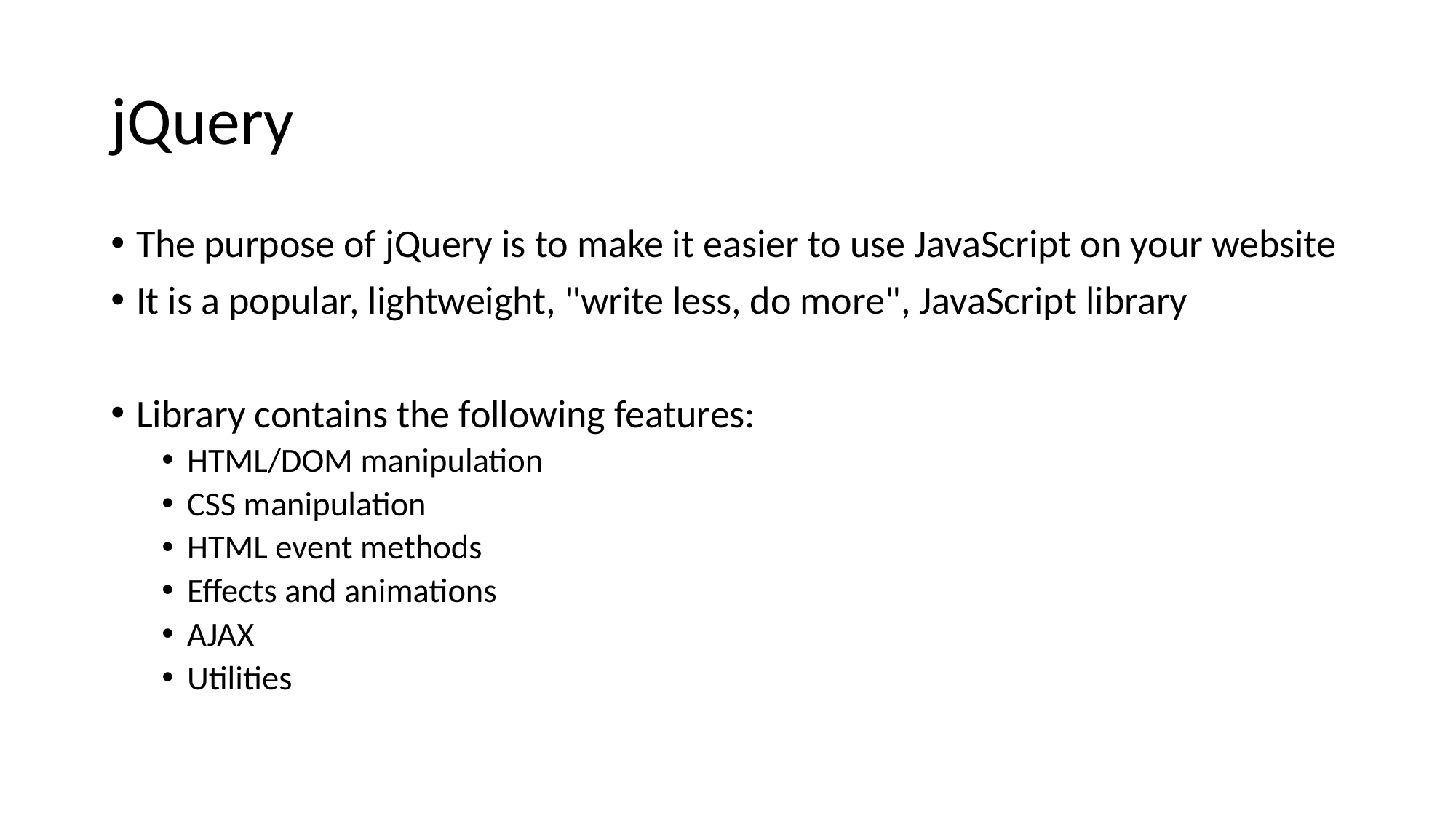

# jQuery
The purpose of jQuery is to make it easier to use JavaScript on your website
It is a popular, lightweight, "write less, do more", JavaScript library

Library contains the following features:
HTML/DOM manipulation
CSS manipulation
HTML event methods
Effects and animations
AJAX
Utilities